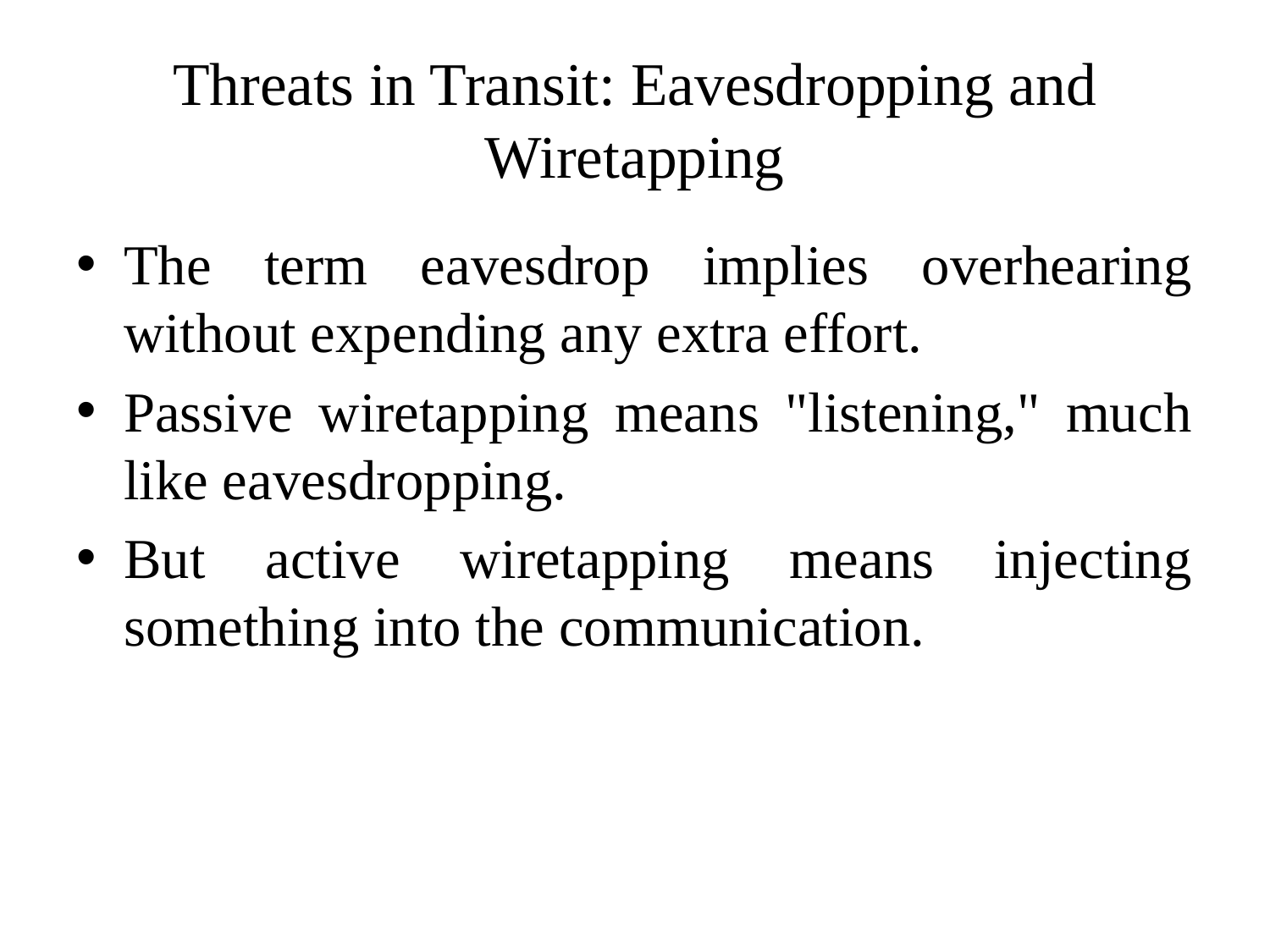

# Threats in Transit: Eavesdropping and Wiretapping
The term eavesdrop implies overhearing without expending any extra effort.
Passive wiretapping means "listening," much like eavesdropping.
But active wiretapping means injecting something into the communication.